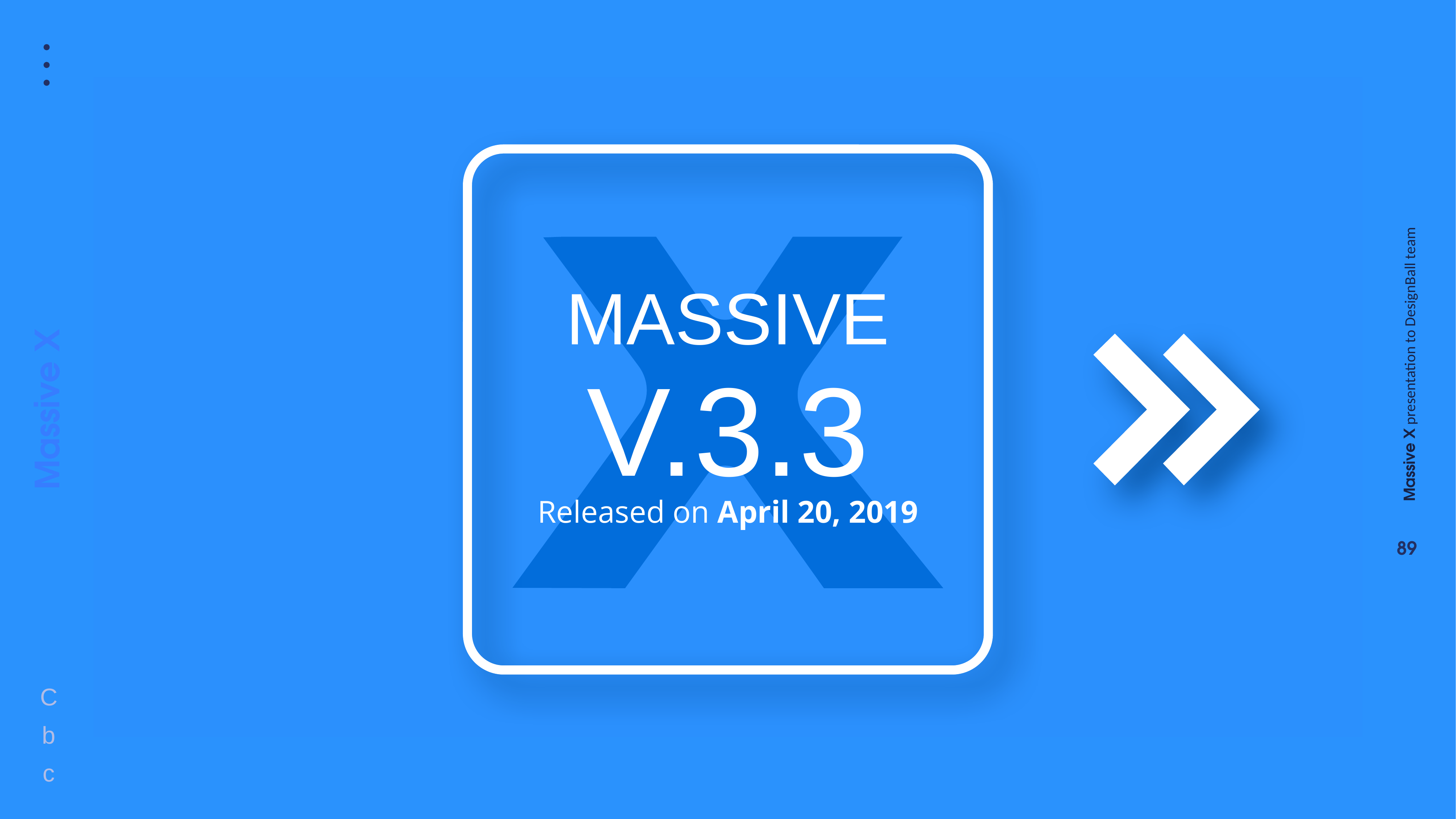

MASSIVE

V.3.3
Released on April 20, 2019